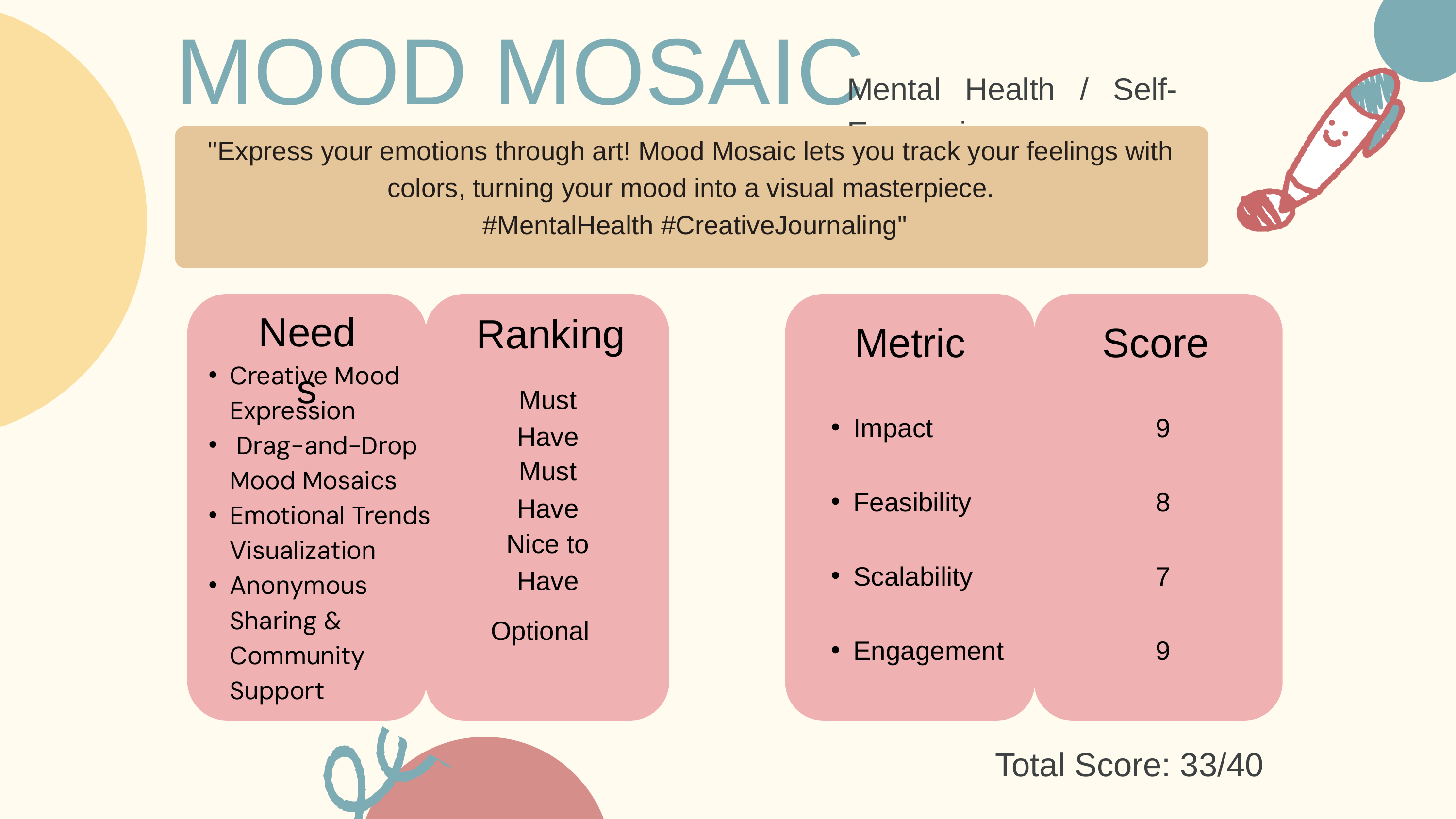

MOOD MOSAIC
Mental Health / Self-Expression

"Express your emotions through art! Mood Mosaic lets you track your feelings with colors, turning your mood into a visual masterpiece.
 #MentalHealth #CreativeJournaling"

Needs
Ranking
Metric
Score
Creative Mood Expression
 Drag-and-Drop Mood Mosaics
Emotional Trends Visualization
Anonymous Sharing & Community Support

Must Have
Impact

Feasibility

Scalability

Engagement
9

8

7

9
Must Have
Nice to Have
Optional

Total Score: 33/40

Page | 09